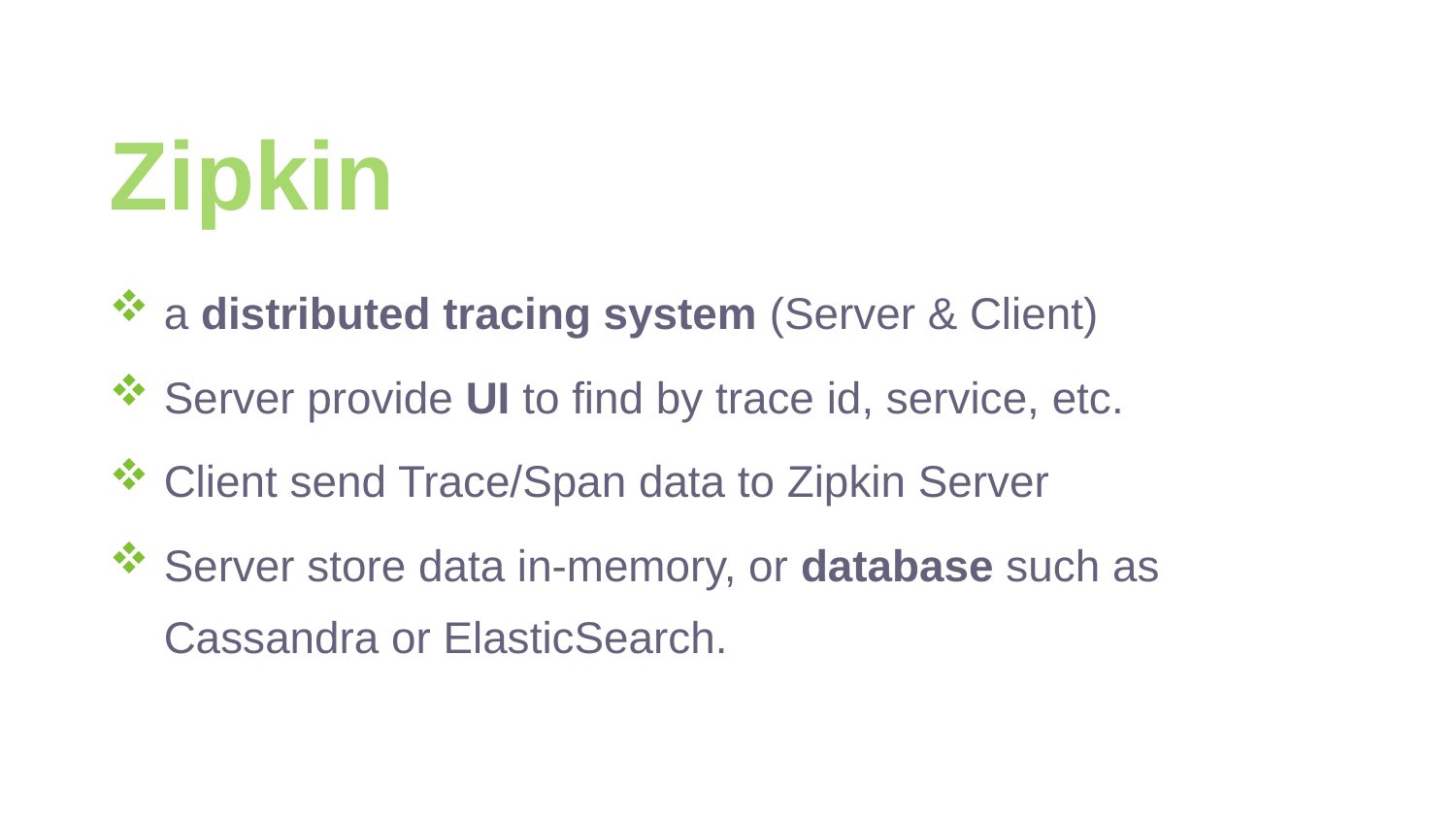

Zipkin

a distributed tracing system (Server & Client)
Server provide UI to find by trace id, service, etc.
Client send Trace/Span data to Zipkin Server
Server store data in-memory, or database such as Cassandra or ElasticSearch.